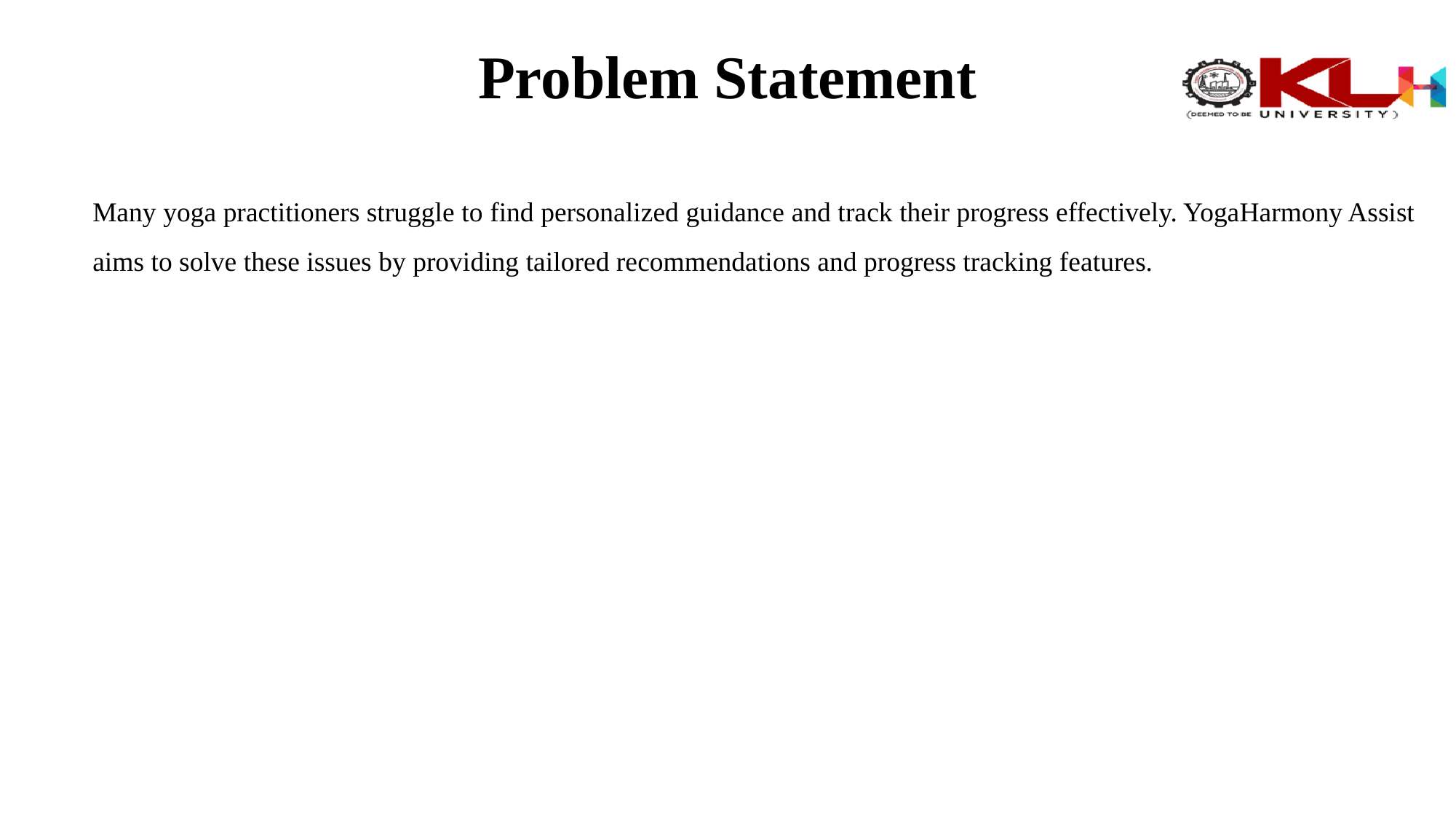

# Problem Statement
Many yoga practitioners struggle to find personalized guidance and track their progress effectively. YogaHarmony Assist aims to solve these issues by providing tailored recommendations and progress tracking features.